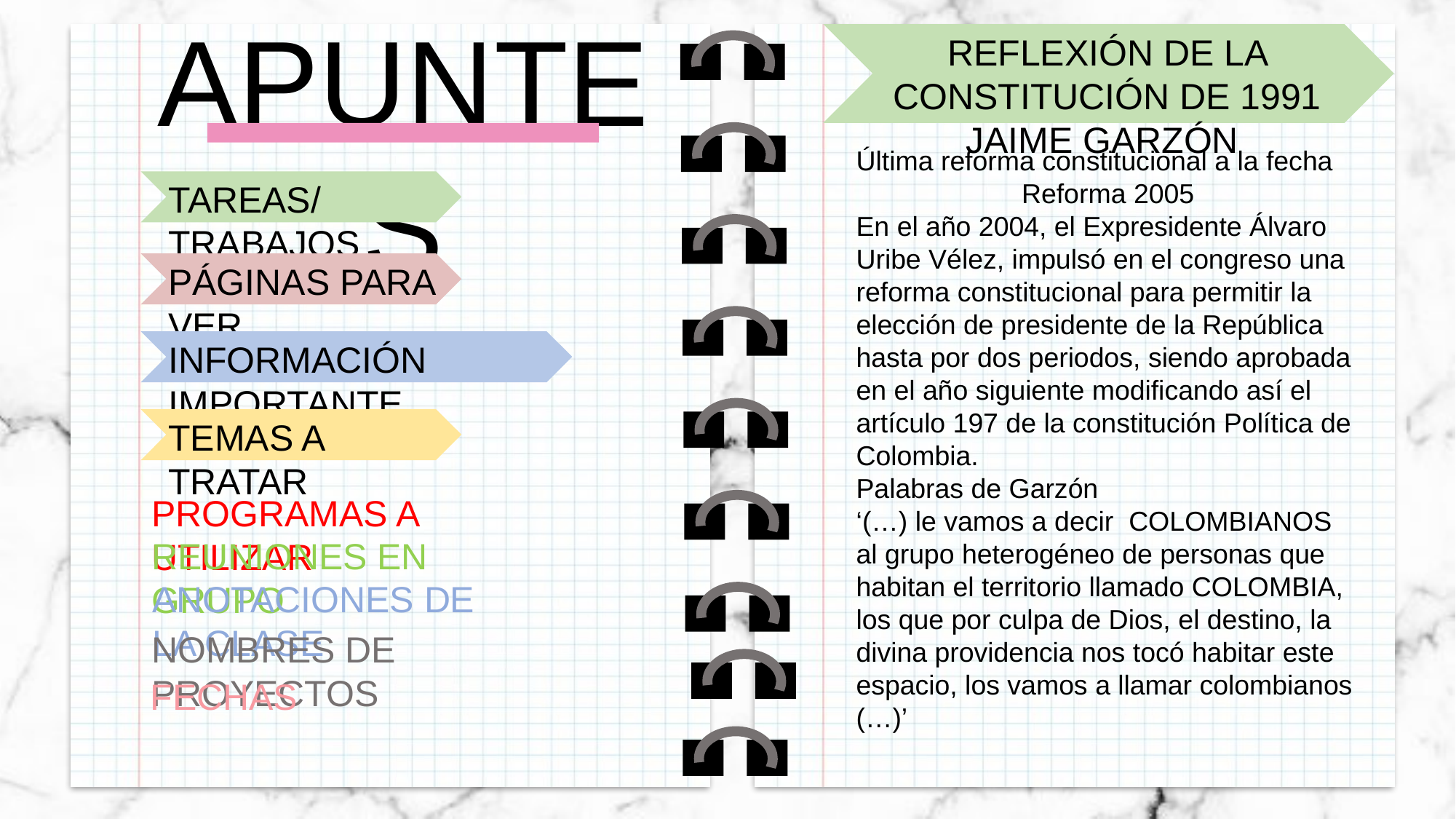

APUNTES
REFLEXIÓN DE LA CONSTITUCIÓN DE 1991 JAIME GARZÓN

Última reforma constitucional a la fecha
Reforma 2005
En el año 2004, el Expresidente Álvaro Uribe Vélez, impulsó en el congreso una reforma constitucional para permitir la elección de presidente de la República hasta por dos periodos, siendo aprobada en el año siguiente modificando así el artículo 197 de la constitución Política de Colombia.
Palabras de Garzón
‘(…) le vamos a decir  COLOMBIANOS al grupo heterogéneo de personas que habitan el territorio llamado COLOMBIA, los que por culpa de Dios, el destino, la divina providencia nos tocó habitar este espacio, los vamos a llamar colombianos (…)’
TAREAS/TRABAJOS

PÁGINAS PARA VER

INFORMACIÓN IMPORTANTE

TEMAS A TRATAR

PROGRAMAS A UTILIZAR
REUNIONES EN GRUPO
ANOTACIONES DE LA CLASE
NOMBRES DE PROYECTOS
FECHAS